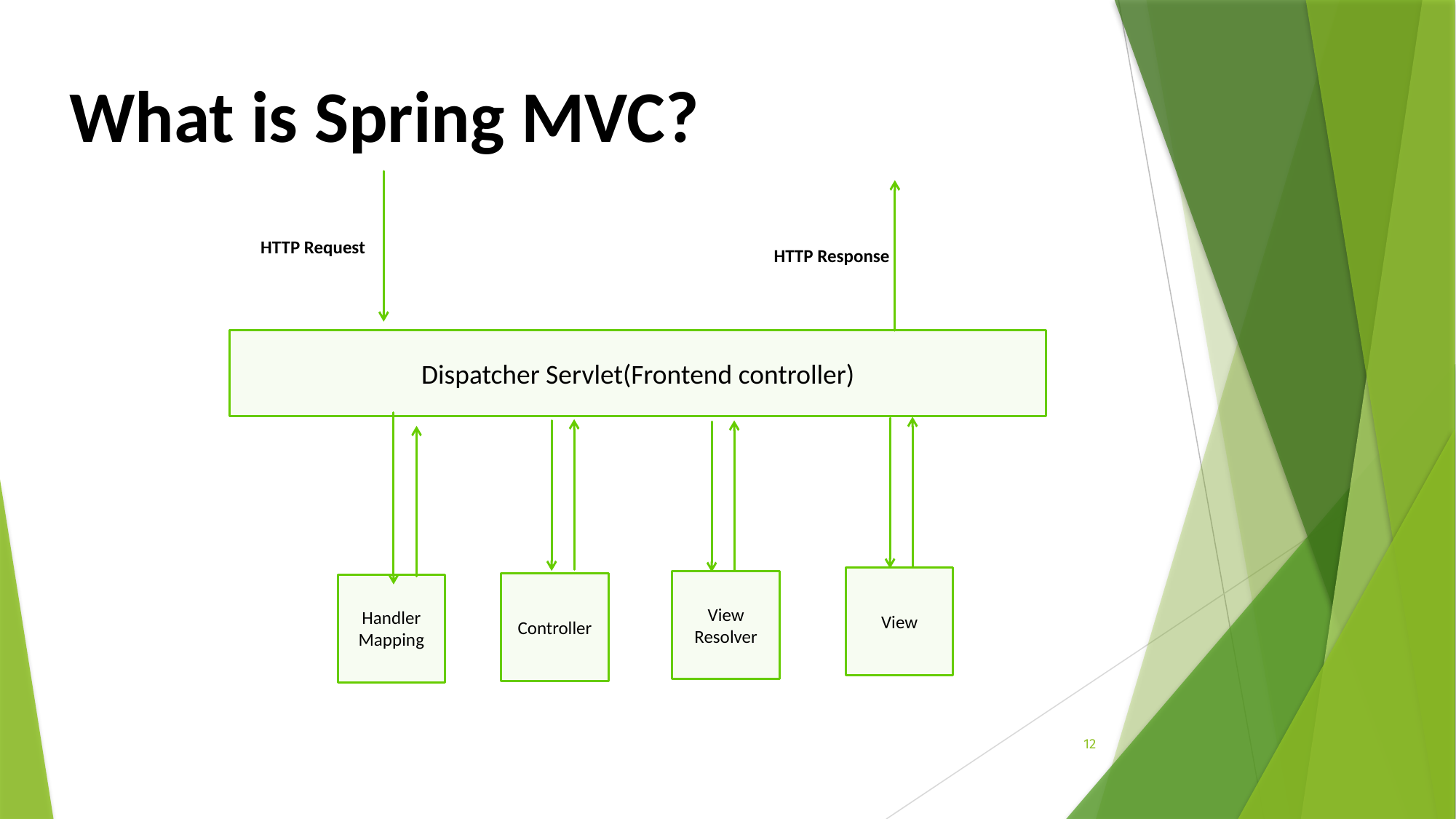

What is Spring MVC?
HTTP Request
HTTP Response
Dispatcher Servlet(Frontend controller)
View
View Resolver
Controller

Handler
Mapping
12